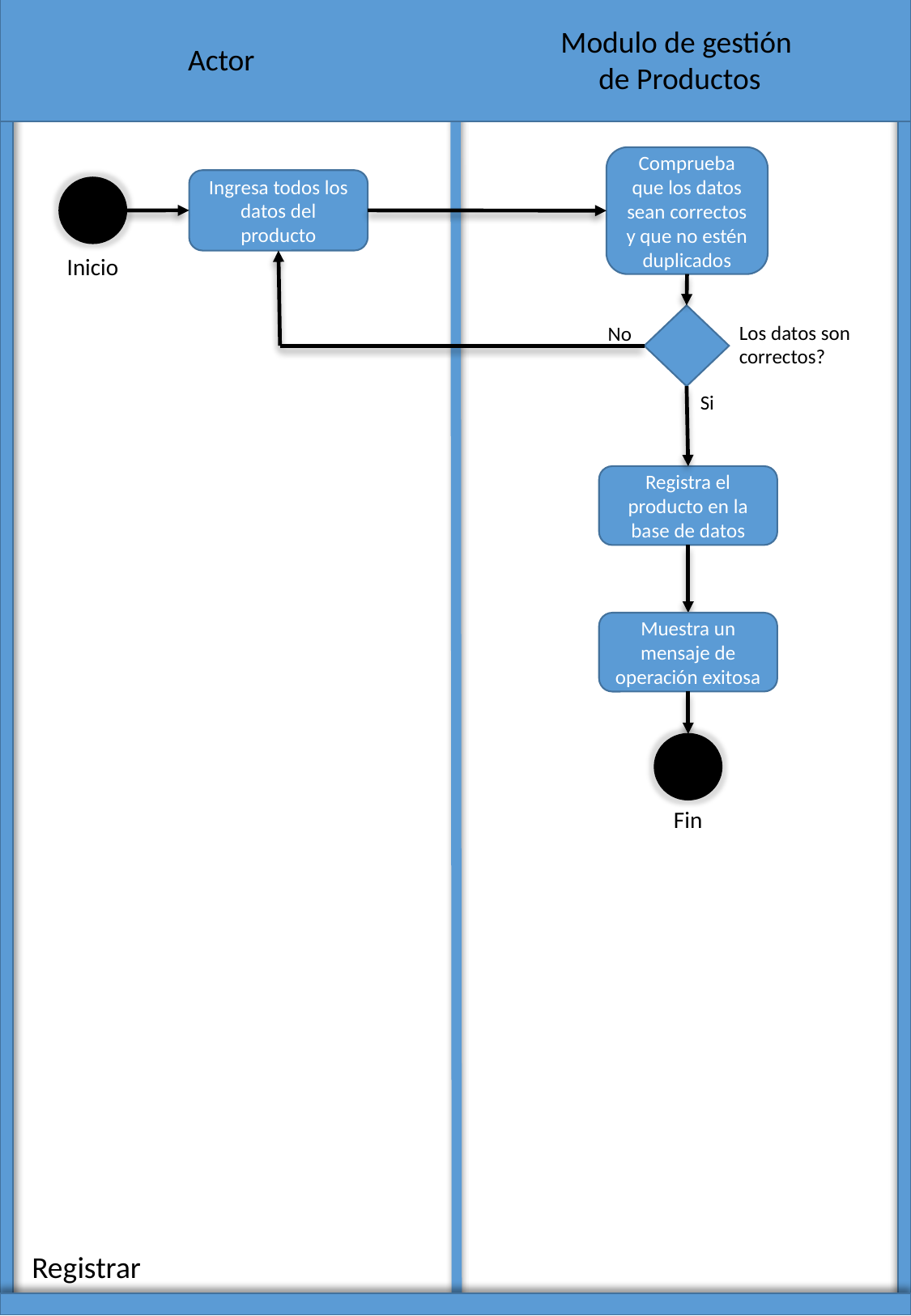

Modulo de gestión
 de Productos
Actor
Comprueba que los datos sean correctos y que no estén duplicados
Ingresa todos los datos del producto

Inicio

Los datos son
correctos?
No
Si
Registra el producto en la base de datos
Muestra un mensaje de operación exitosa

Fin
Registrar